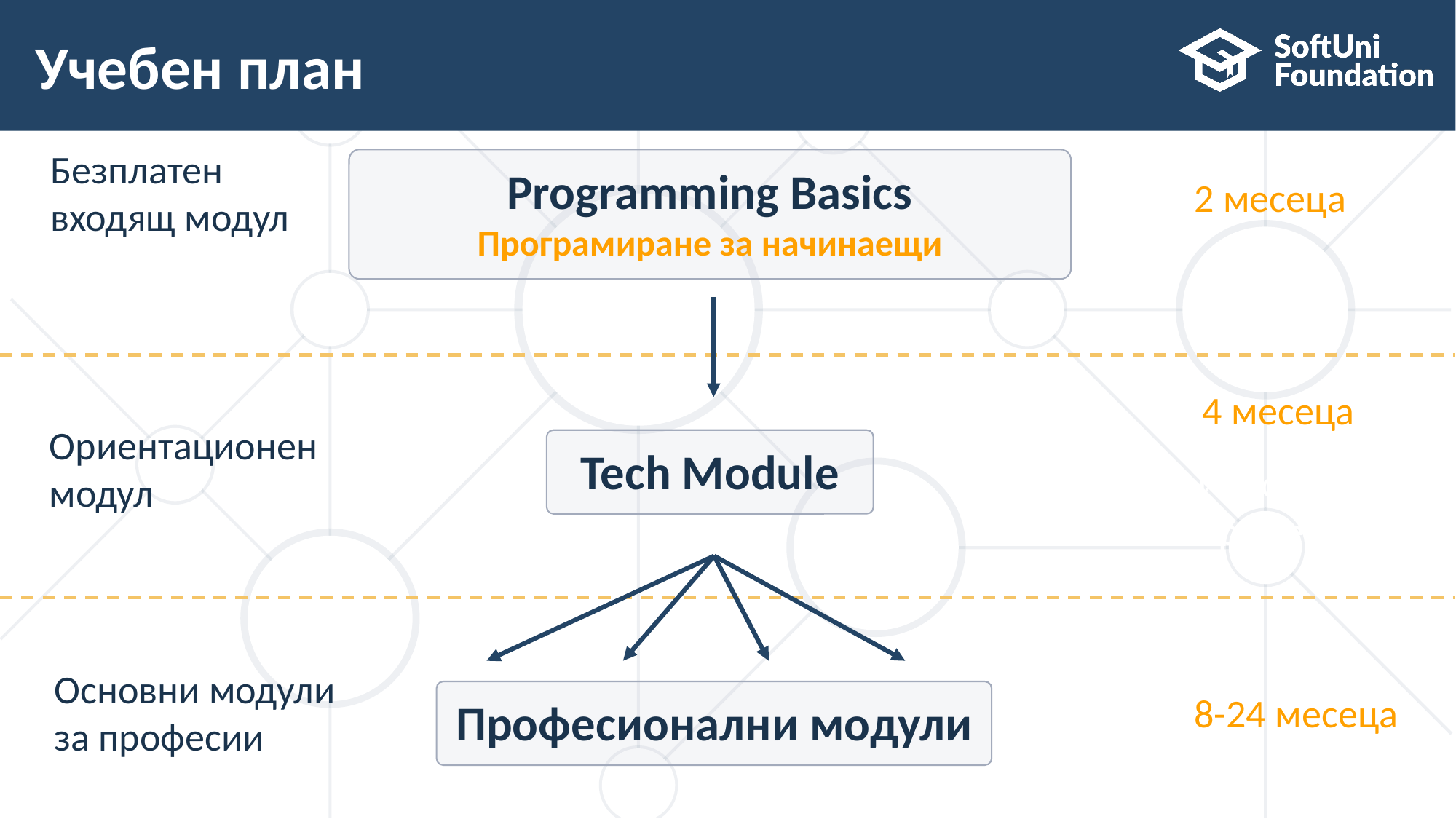

# Учебен план
Безплатен
входящ модул
Programming Basics
Програмиране за начинаещи
2 месецa
4 месеца
Ориентационен
модул
Tech Module
Избор на
професия
Основни модули
за професии
Професионални модули
8-24 месеца
9